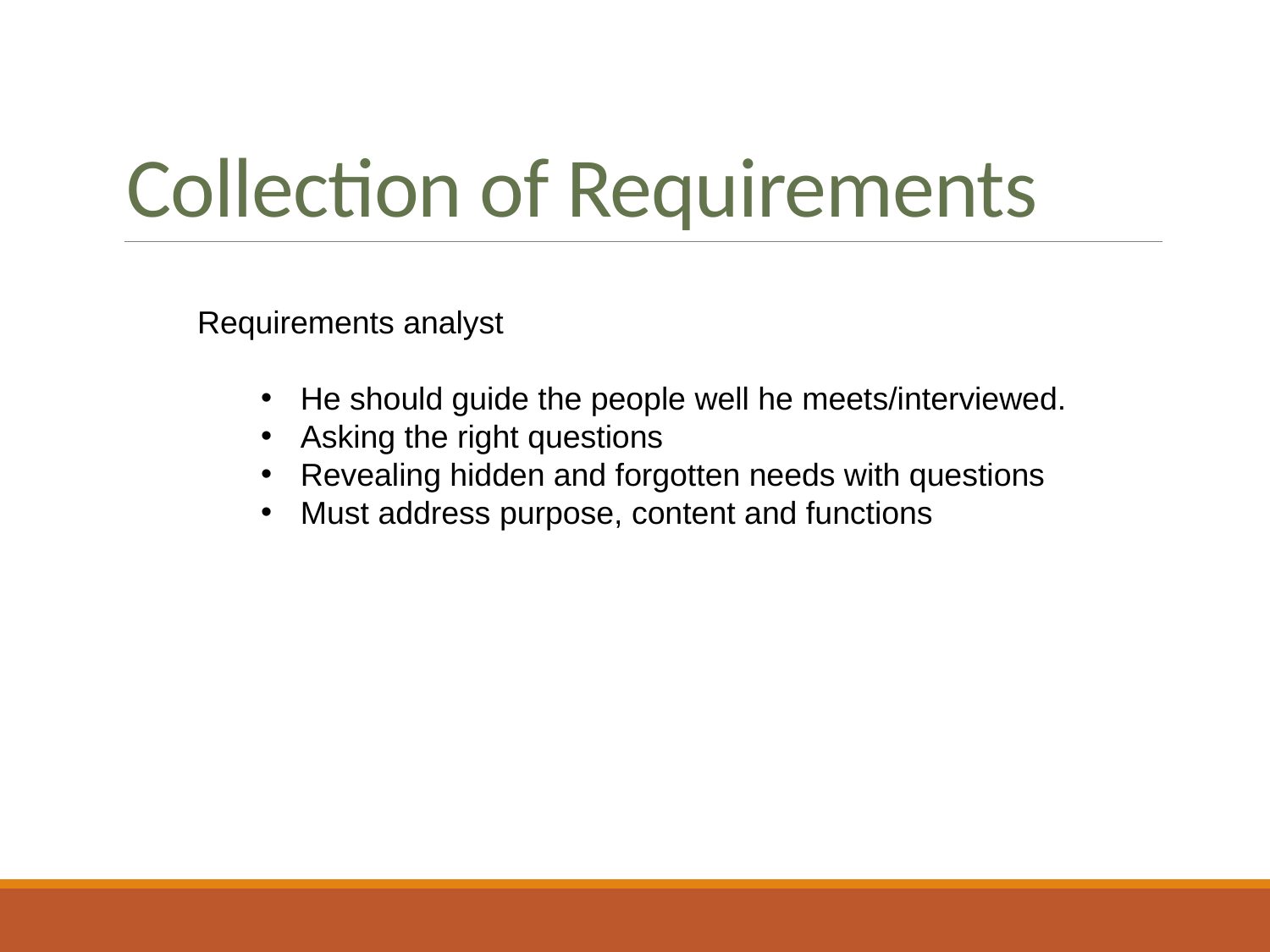

# Collection of Requirements
Requirements analyst

He should guide the people well he meets/interviewed.
Asking the right questions
Revealing hidden and forgotten needs with questions
Must address purpose, content and functions